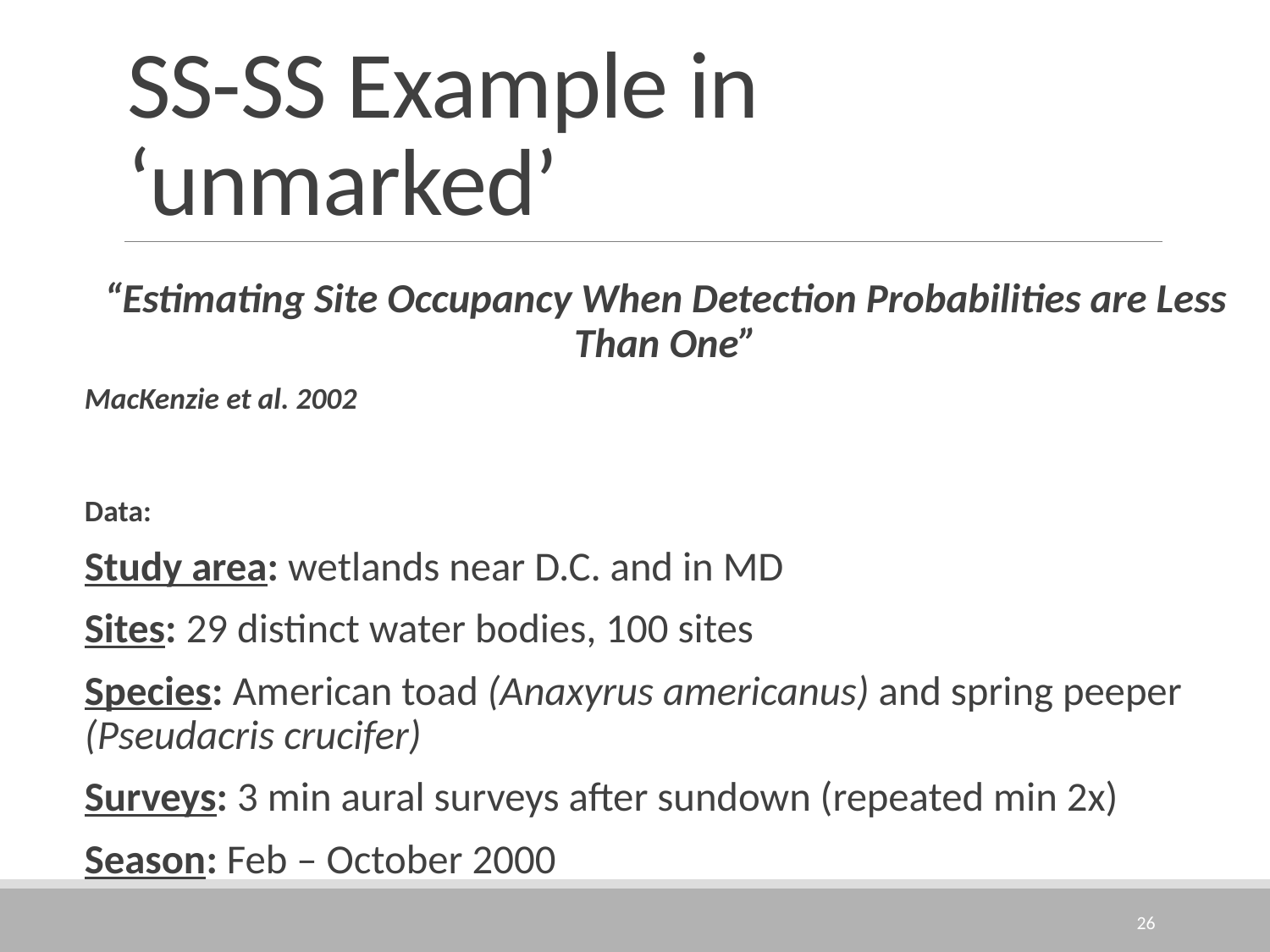

# SS-SS Example in ‘unmarked’
“Estimating Site Occupancy When Detection Probabilities are Less Than One”
MacKenzie et al. 2002

Data:
Study area: wetlands near D.C. and in MD
Sites: 29 distinct water bodies, 100 sites
Species: American toad (Anaxyrus americanus) and spring peeper (Pseudacris crucifer)
Surveys: 3 min aural surveys after sundown (repeated min 2x)
Season: Feb – October 2000

26